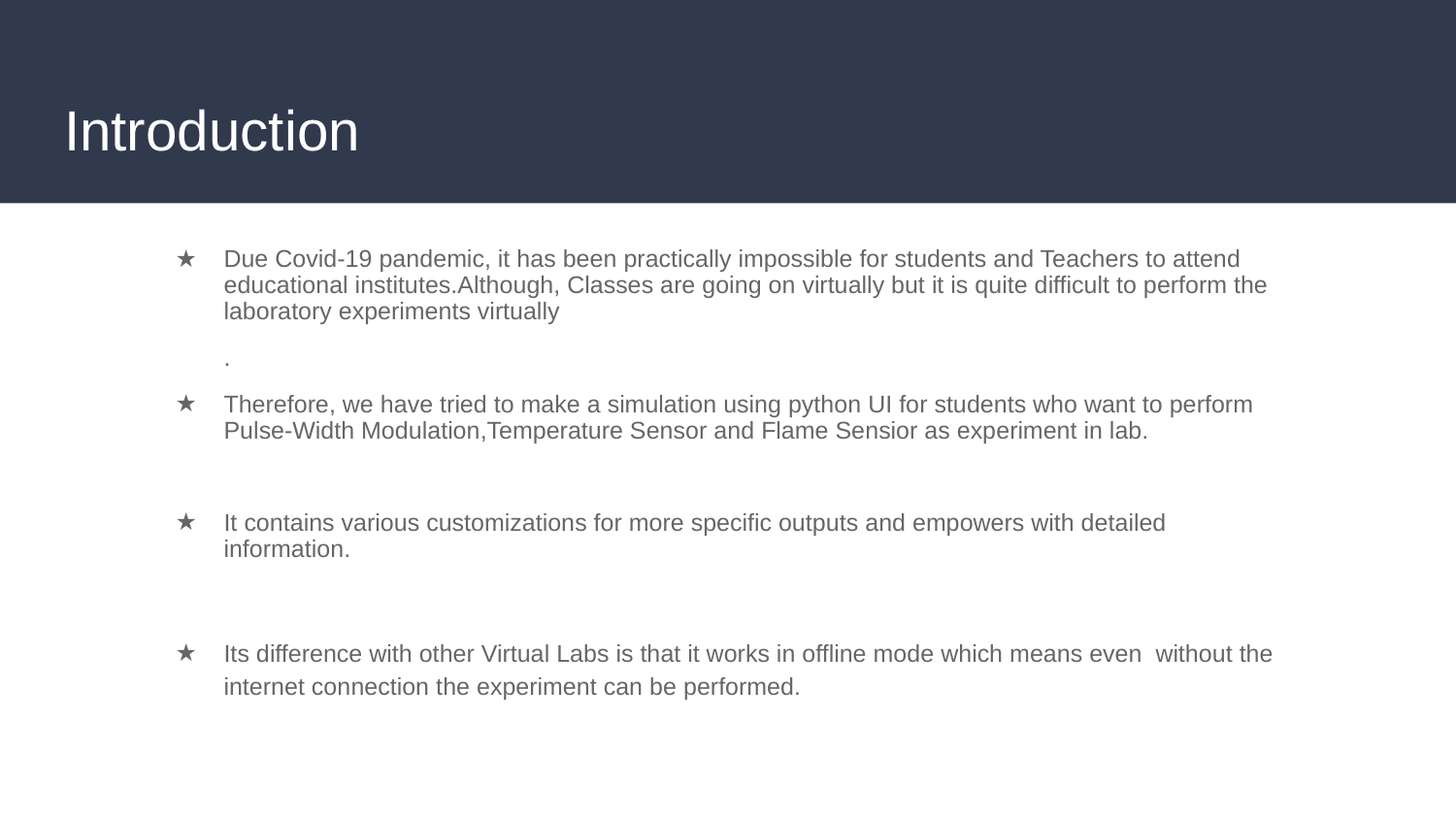

# Introduction

Due Covid-19 pandemic, it has been practically impossible for students and Teachers to attend educational institutes.Although, Classes are going on virtually but it is quite difficult to perform the laboratory experiments virtually
.
Therefore, we have tried to make a simulation using python UI for students who want to perform Pulse-Width Modulation,Temperature Sensor and Flame Sensior as experiment in lab.

It contains various customizations for more specific outputs and empowers with detailed information.

Its difference with other Virtual Labs is that it works in offline mode which means even  without the internet connection the experiment can be performed.